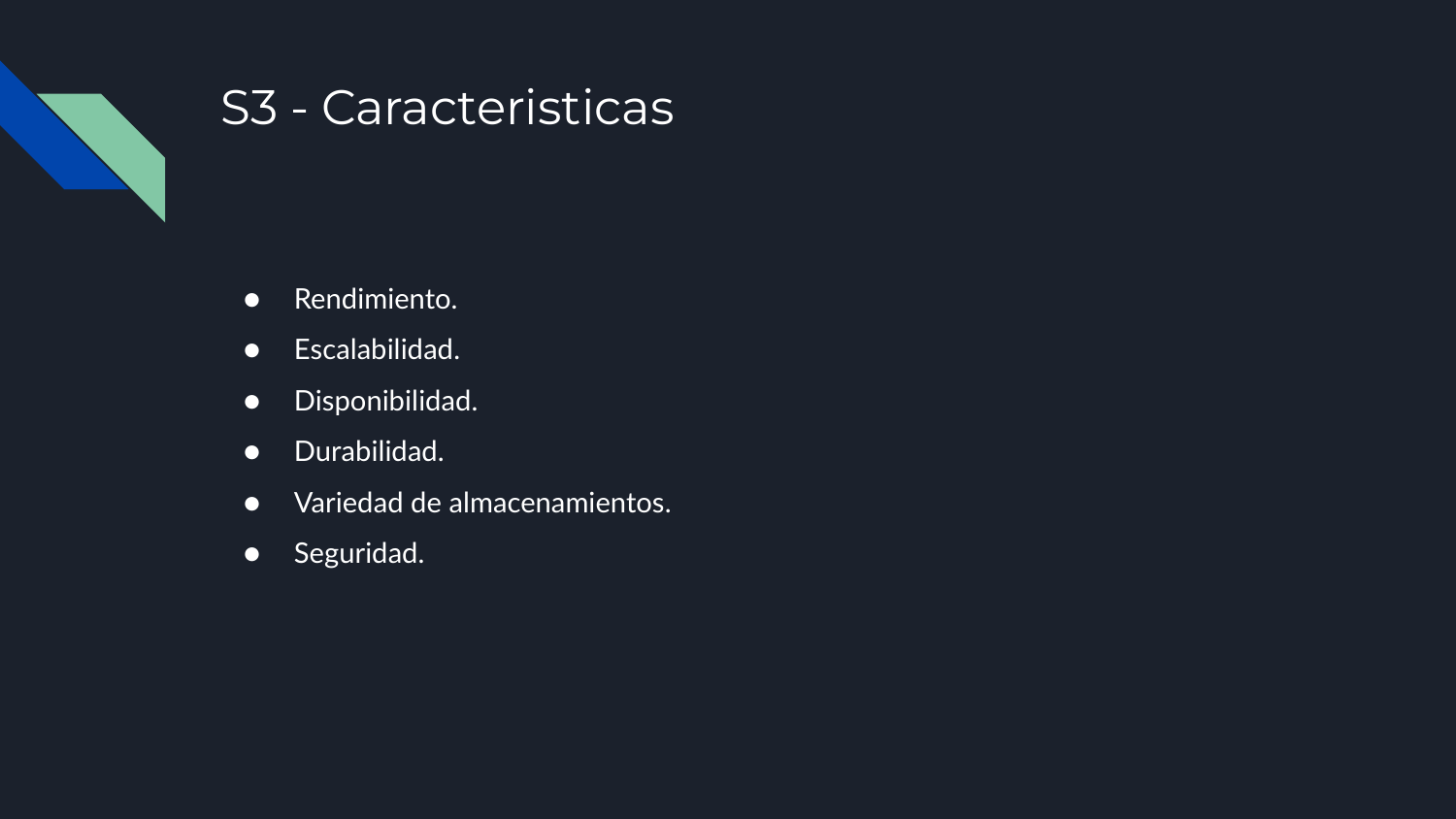

# S3 - Caracteristicas
Rendimiento.
Escalabilidad.
Disponibilidad.
Durabilidad.
Variedad de almacenamientos.
Seguridad.